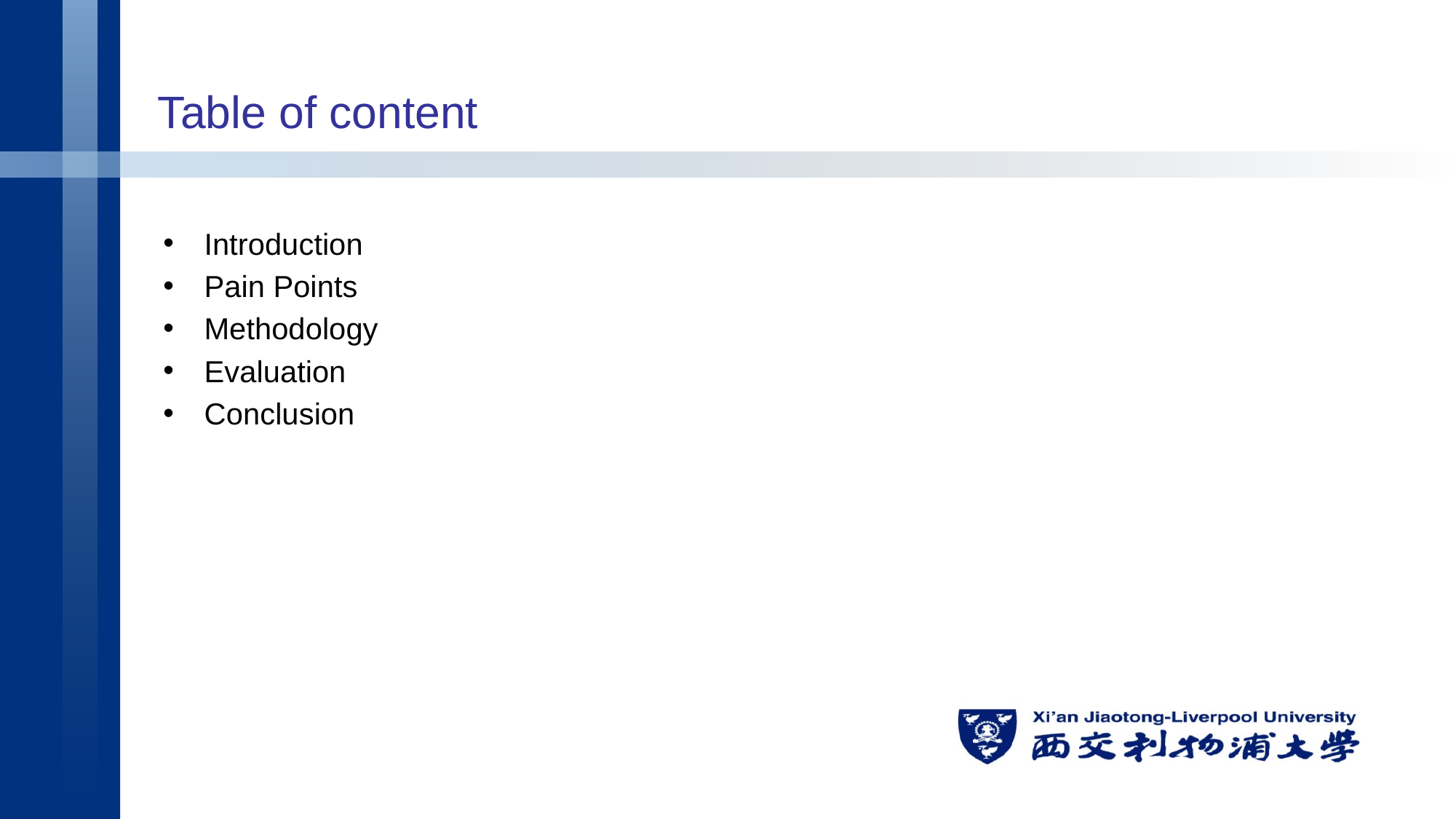

# Table of content
Introduction
Pain Points
Methodology
Evaluation
Conclusion